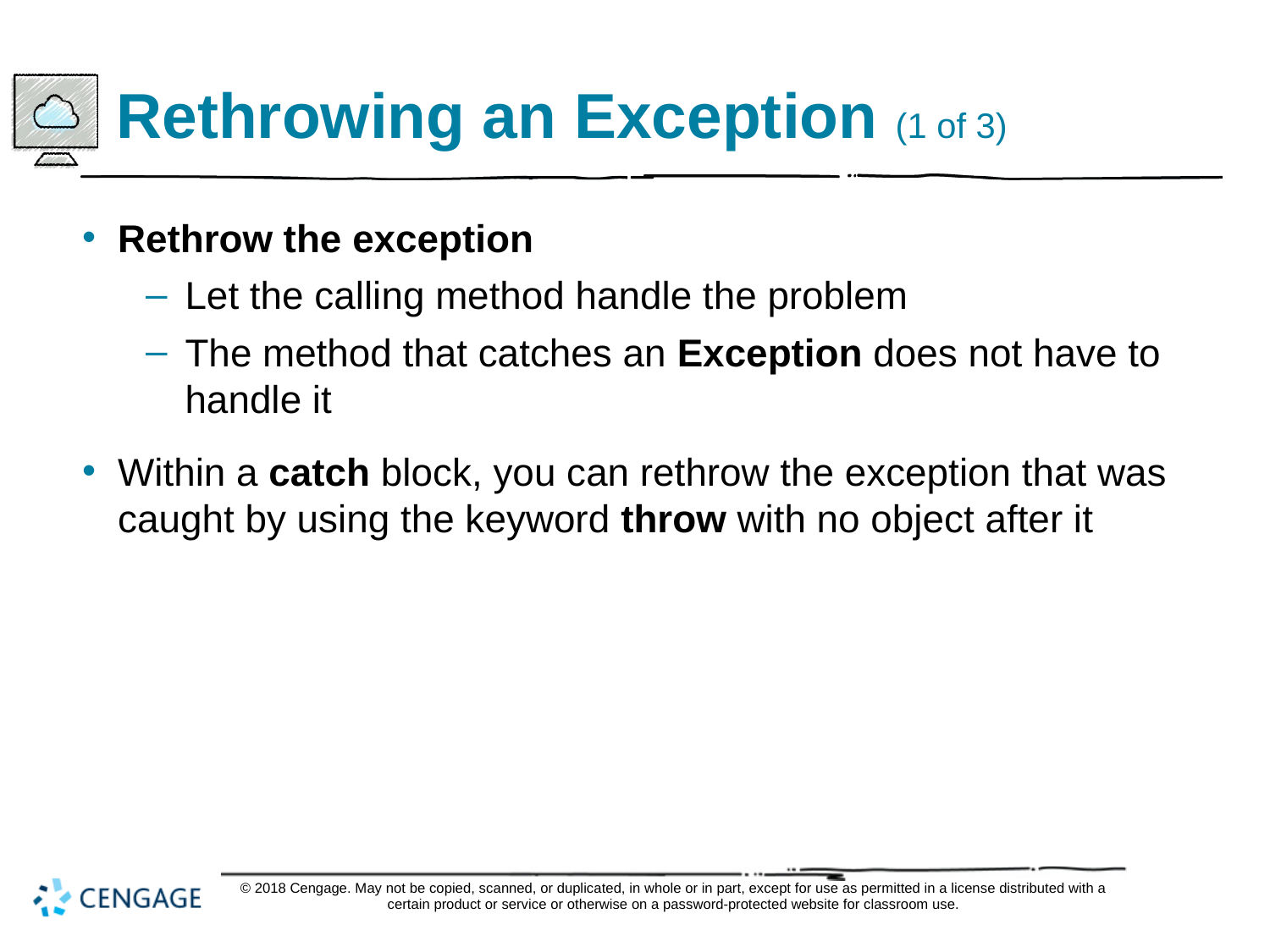

# Rethrowing an Exception (1 of 3)
Rethrow the exception
Let the calling method handle the problem
The method that catches an Exception does not have to handle it
Within a catch block, you can rethrow the exception that was caught by using the keyword throw with no object after it
© 2018 Cengage. May not be copied, scanned, or duplicated, in whole or in part, except for use as permitted in a license distributed with a certain product or service or otherwise on a password-protected website for classroom use.